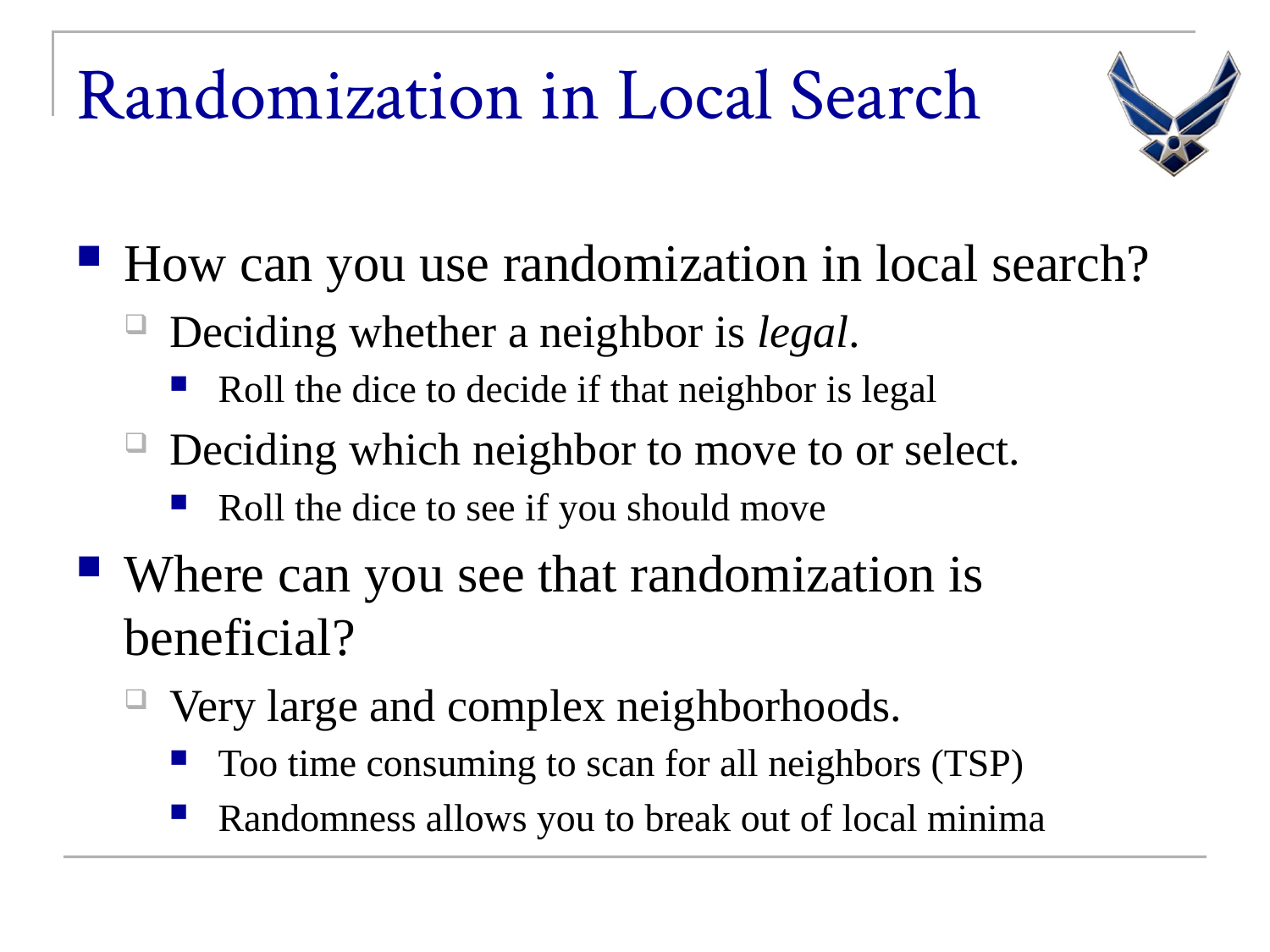

# Randomization in Local Search
How can you use randomization in local search?
Deciding whether a neighbor is legal.
Roll the dice to decide if that neighbor is legal
Deciding which neighbor to move to or select.
Roll the dice to see if you should move
Where can you see that randomization is beneficial?
Very large and complex neighborhoods.
Too time consuming to scan for all neighbors (TSP)
Randomness allows you to break out of local minima